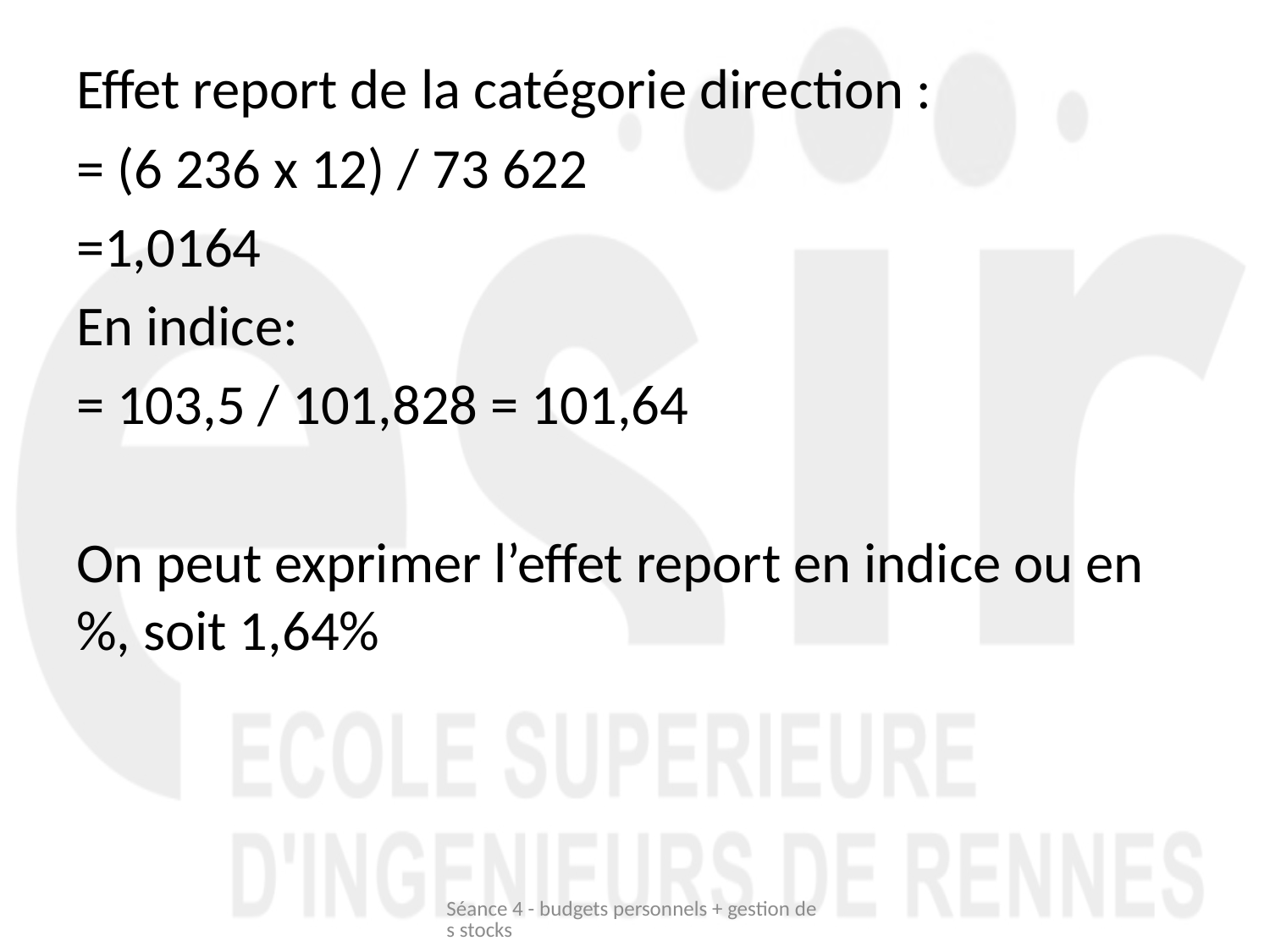

Effet report de la catégorie direction :
= (6 236 x 12) / 73 622
=1,0164
En indice:
= 103,5 / 101,828 = 101,64

On peut exprimer l’effet report en indice ou en %, soit 1,64%
Séance 4 - budgets personnels + gestion des stocks